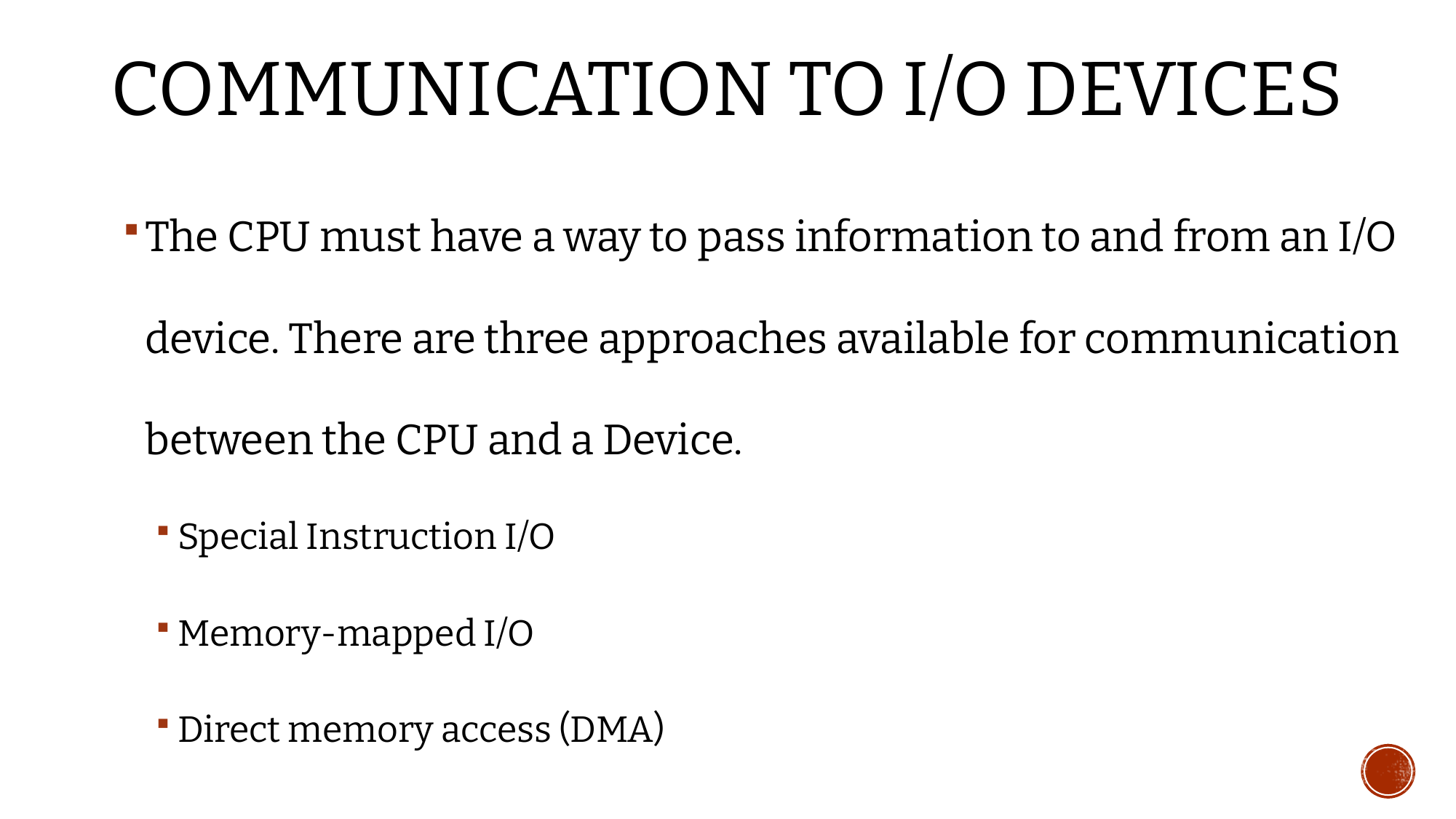

# Communication to I/O Devices
The CPU must have a way to pass information to and from an I/O device. There are three approaches available for communication between the CPU and a Device.
Special Instruction I/O
Memory-mapped I/O
Direct memory access (DMA)